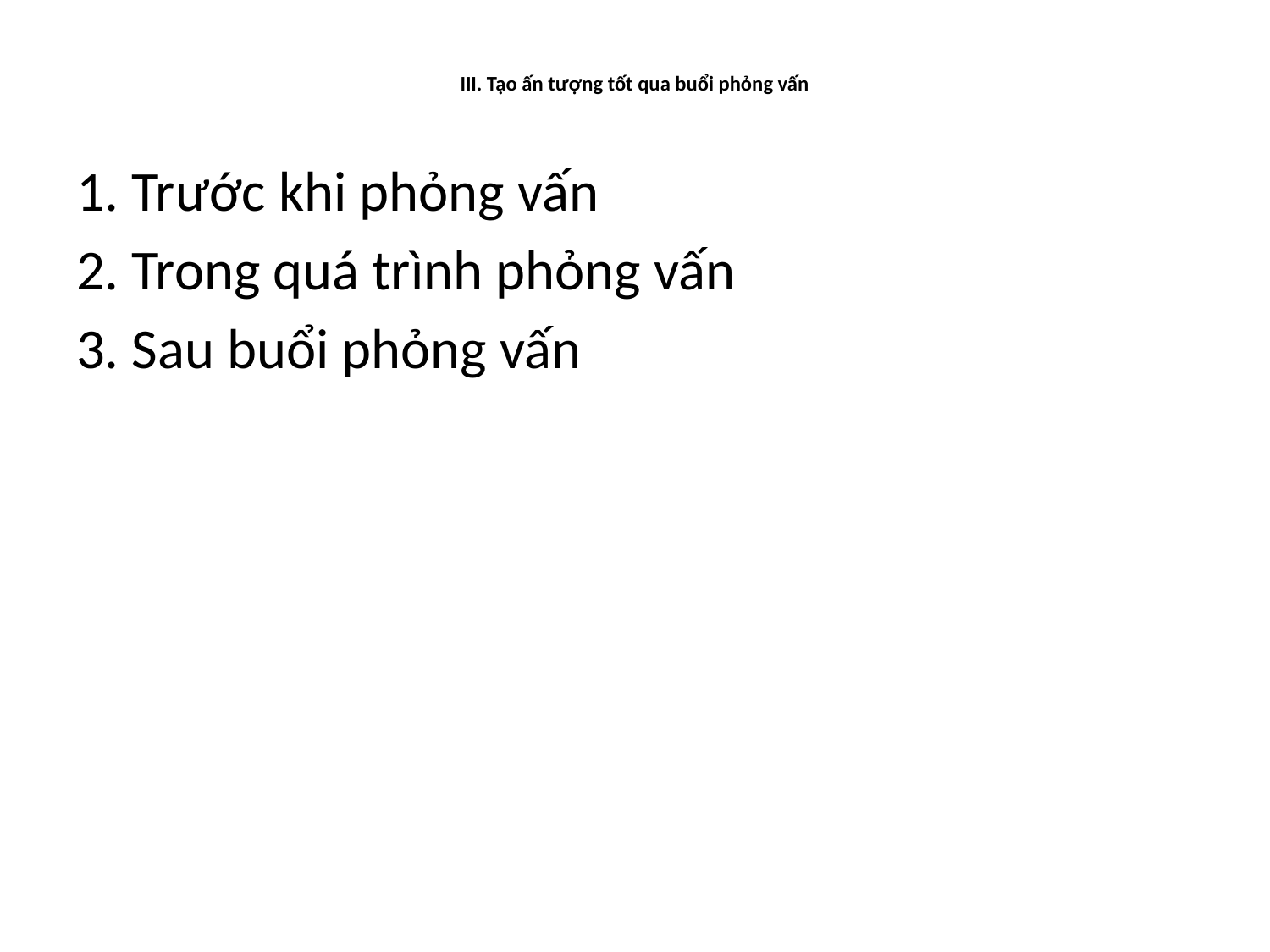

# III. Tạo ấn tượng tốt qua buổi phỏng vấn
1. Trước khi phỏng vấn
2. Trong quá trình phỏng vấn
3. Sau buổi phỏng vấn